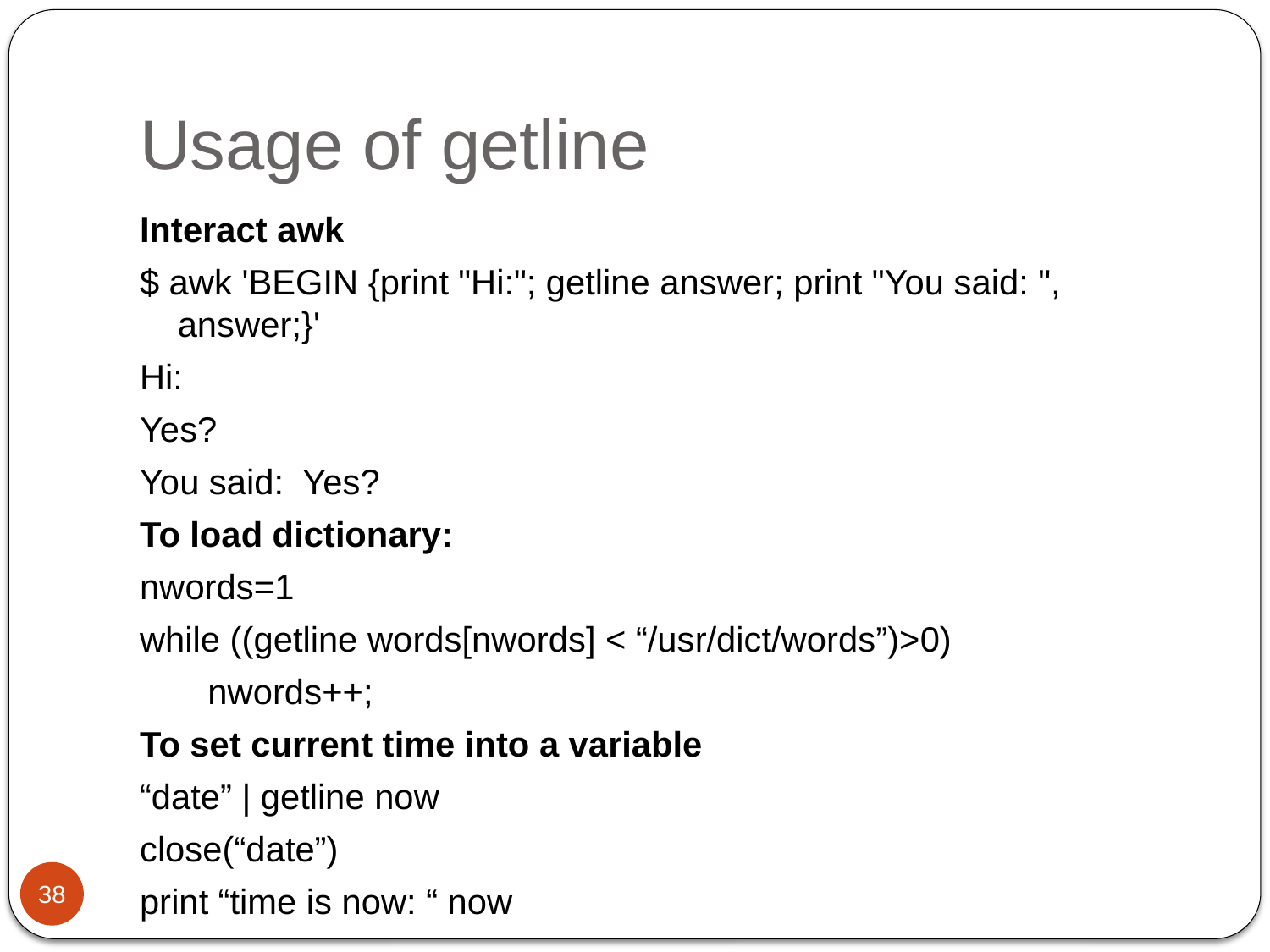

# Usage of getline
Interact awk
$ awk 'BEGIN {print "Hi:"; getline answer; print "You said: ", answer;}'
Hi:
Yes?
You said:  Yes?
To load dictionary:
nwords=1
while ((getline words[nwords] < “/usr/dict/words”)>0)
       nwords++;
To set current time into a variable
“date” | getline now
close(“date”)
print “time is now: “ now
38